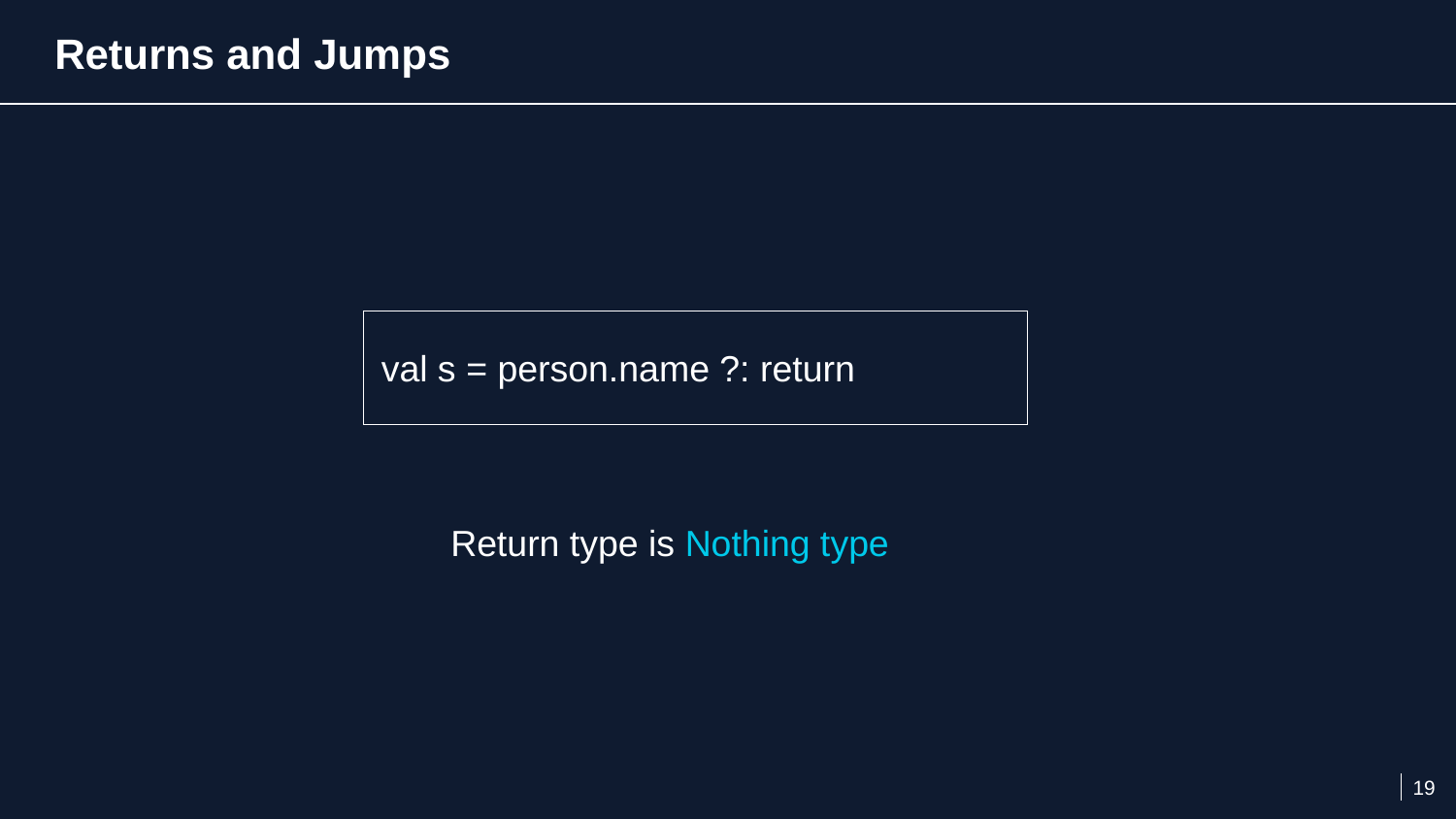

# Returns and Jumps
val s = person.name ?: return
Return type is Nothing type